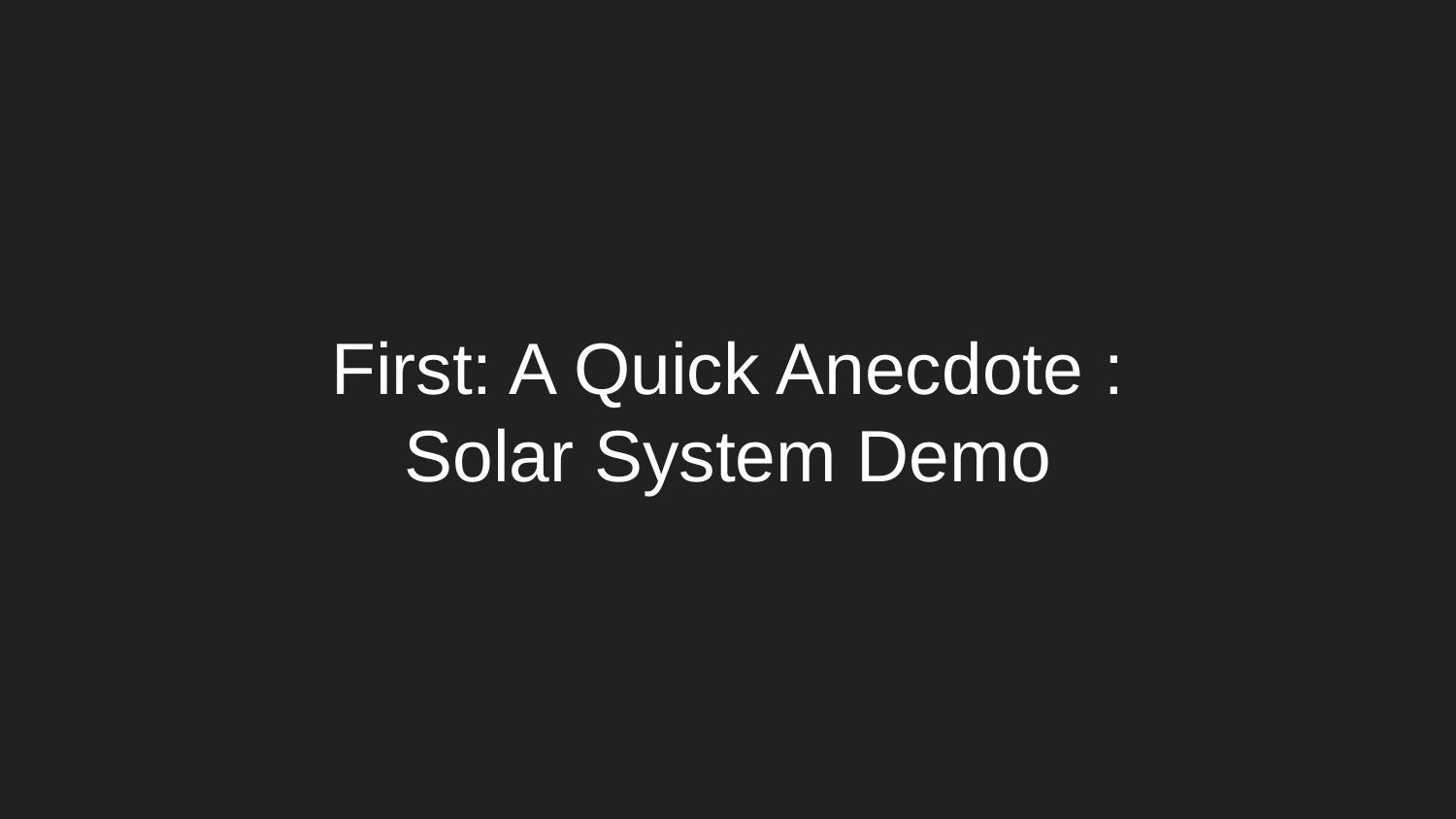

# First: A Quick Anecdote : Solar System Demo